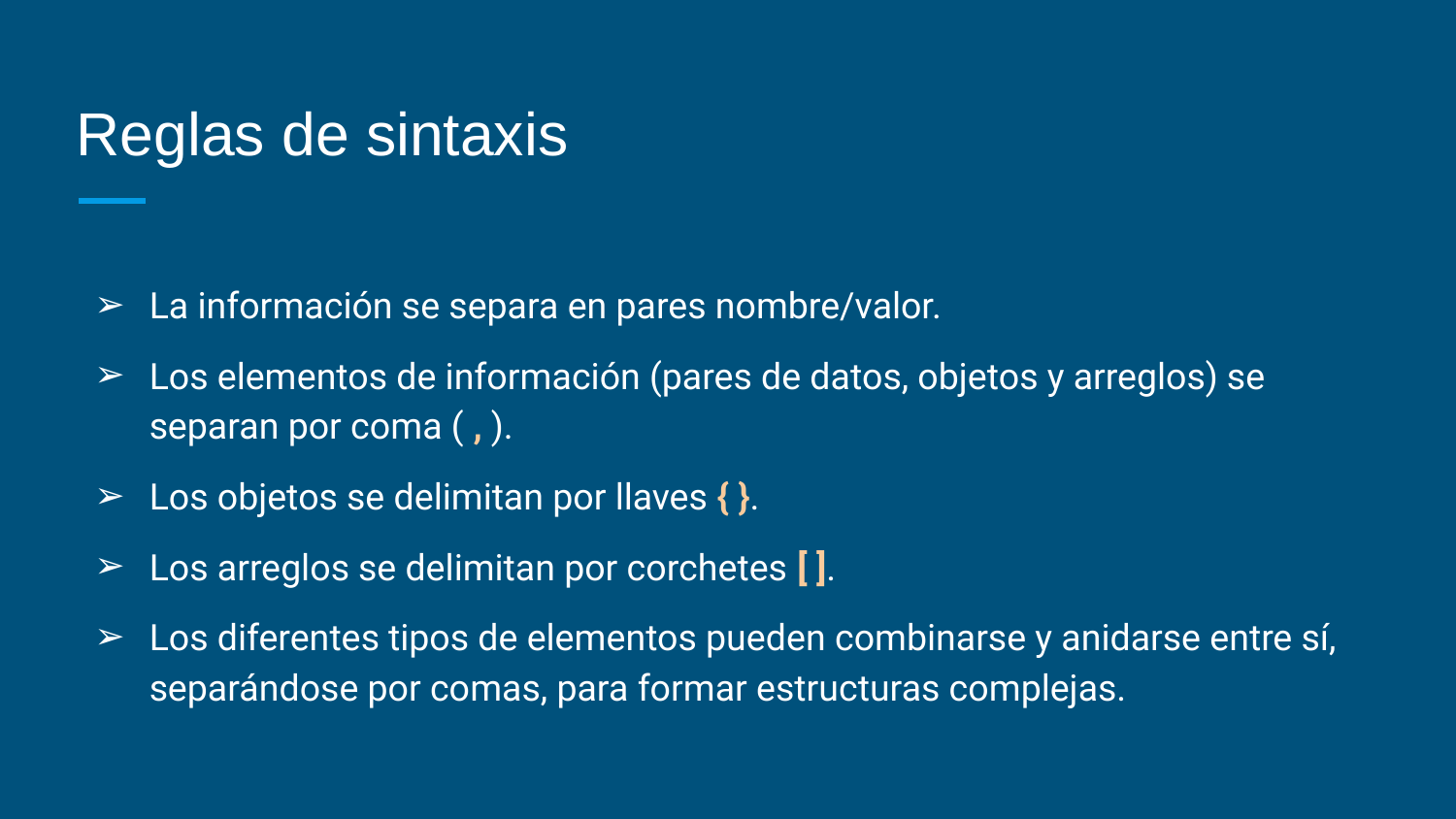

# Reglas de sintaxis
La información se separa en pares nombre/valor.
Los elementos de información (pares de datos, objetos y arreglos) se separan por coma ( , ).
Los objetos se delimitan por llaves { }.
Los arreglos se delimitan por corchetes [ ].
Los diferentes tipos de elementos pueden combinarse y anidarse entre sí, separándose por comas, para formar estructuras complejas.